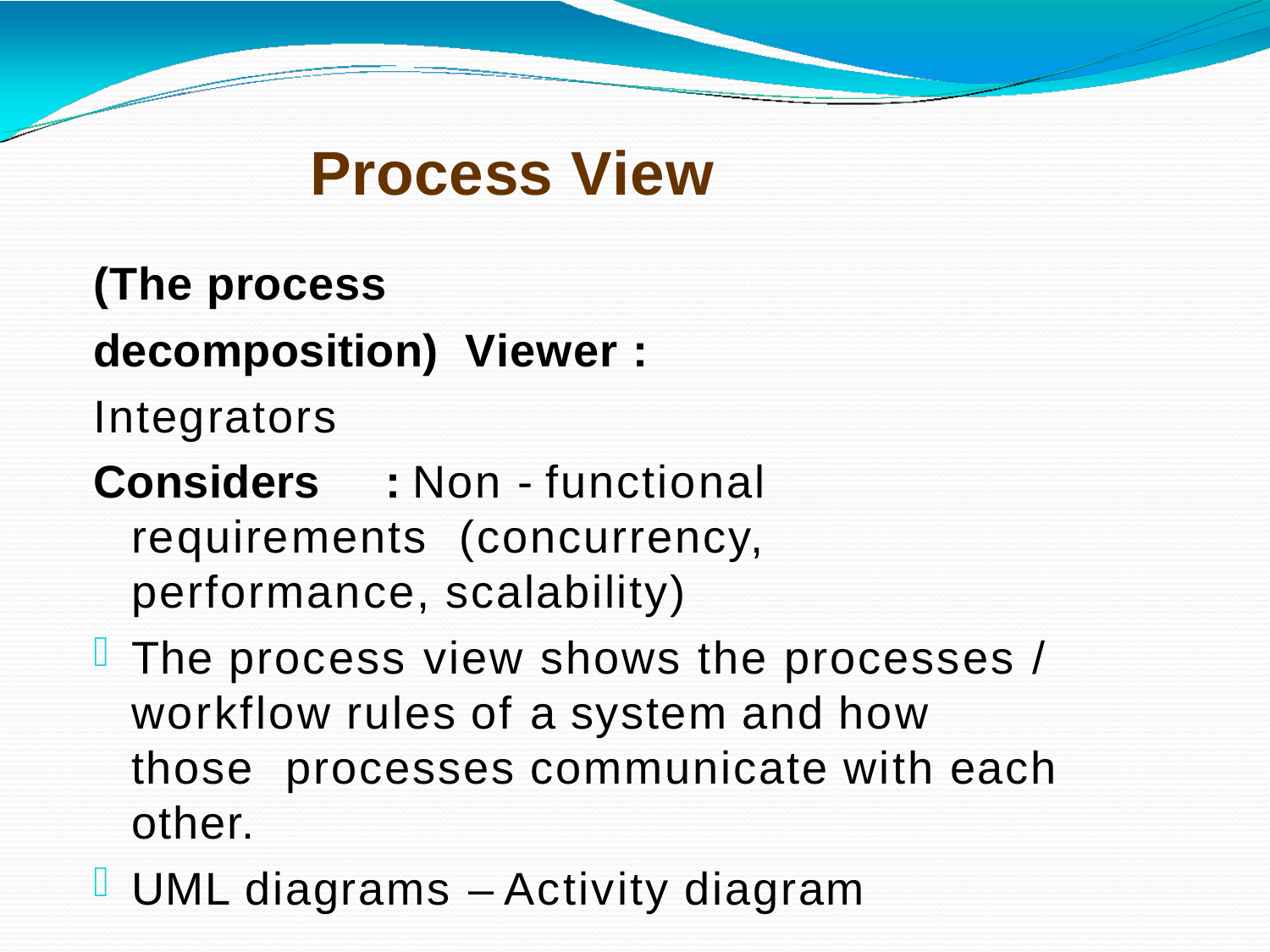

# Process View
(The process decomposition)  Viewer : Integrators
Considers	: Non - functional requirements  (concurrency, performance, scalability)
The process view shows the processes /  workflow rules of a system and how those  processes communicate with each other.
UML diagrams – Activity diagram